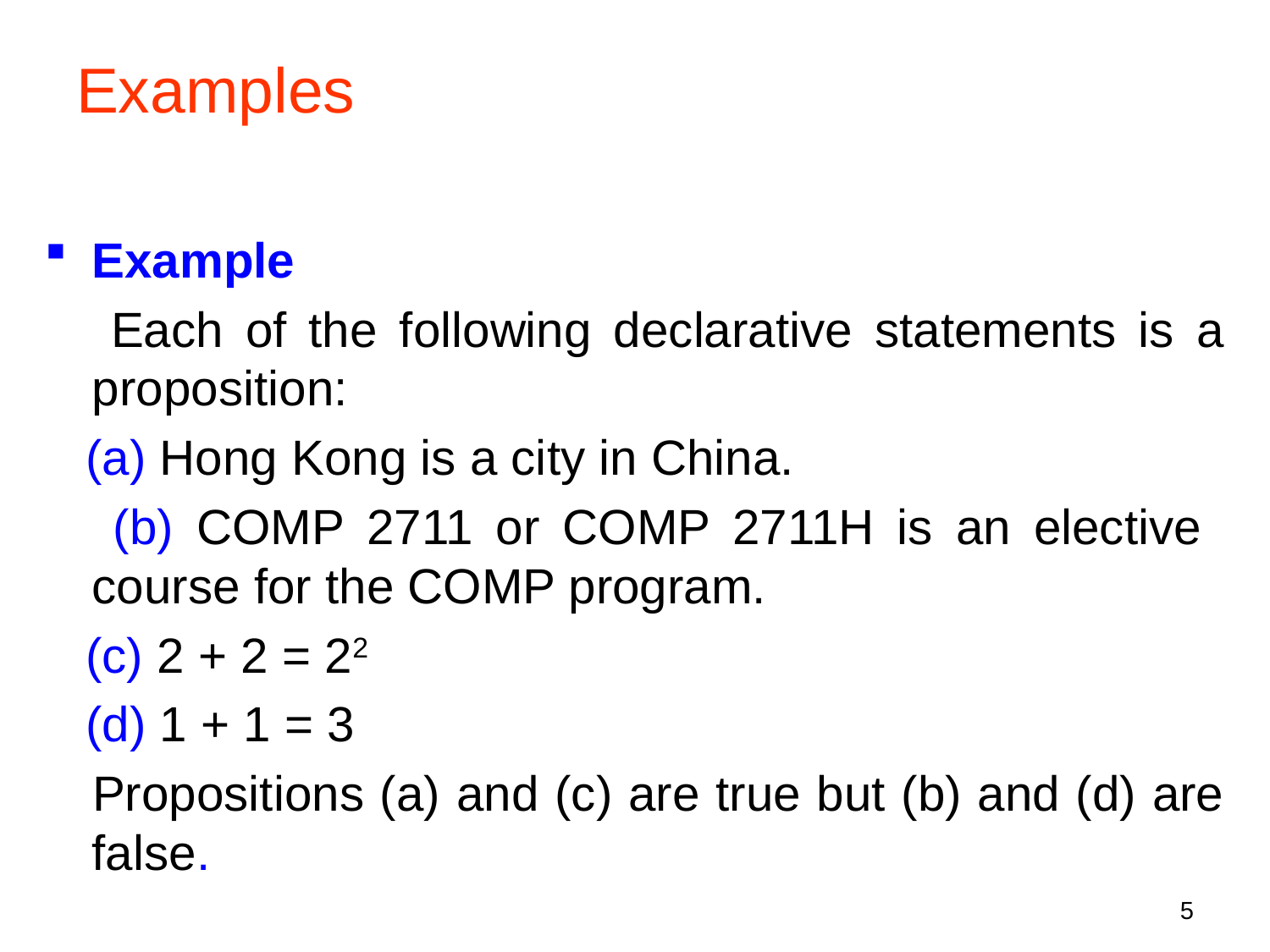

# Examples
Example
   Each of the following declarative statements is a proposition:
   (a) Hong Kong is a city in China.
   (b) COMP 2711 or COMP 2711H is an elective  course for the COMP program.
   (c) 2 + 2 = 22
   (d) 1 + 1 = 3
   Propositions (a) and (c) are true but (b) and (d) are false.
5